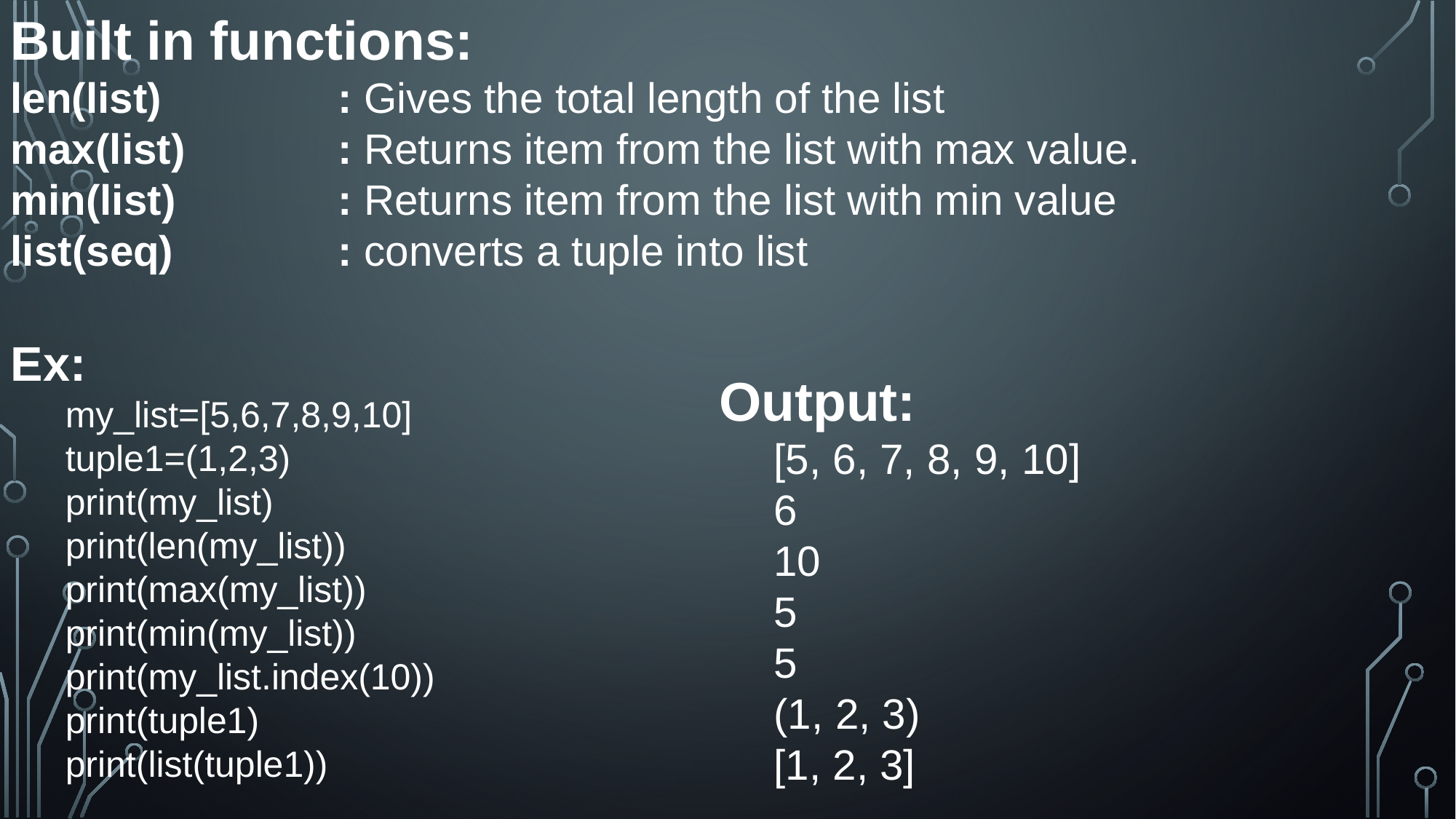

Built in functions:
len(list)		: Gives the total length of the list
max(list)		: Returns item from the list with max value.
min(list)		: Returns item from the list with min value
list(seq)		: converts a tuple into list

Ex:
my_list=[5,6,7,8,9,10]
tuple1=(1,2,3)
print(my_list)
print(len(my_list))
print(max(my_list))
print(min(my_list))
print(my_list.index(10))
print(tuple1)
print(list(tuple1))

Output:
[5, 6, 7, 8, 9, 10]
6
10
5
5
(1, 2, 3)
[1, 2, 3]